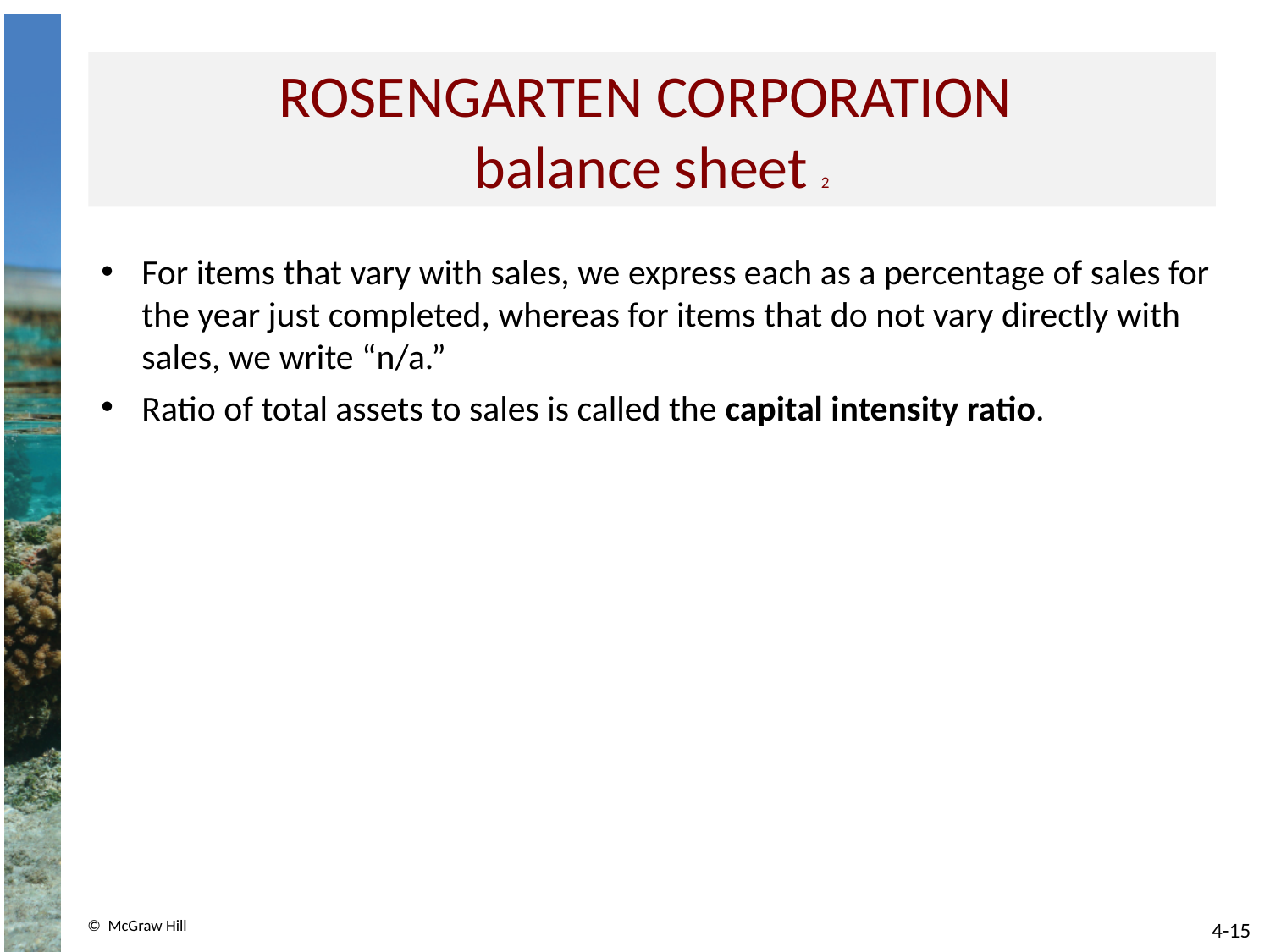

# ROSENGARTEN CORPORATION balance sheet 2
For items that vary with sales, we express each as a percentage of sales for the year just completed, whereas for items that do not vary directly with sales, we write “n/a.”
Ratio of total assets to sales is called the capital intensity ratio.